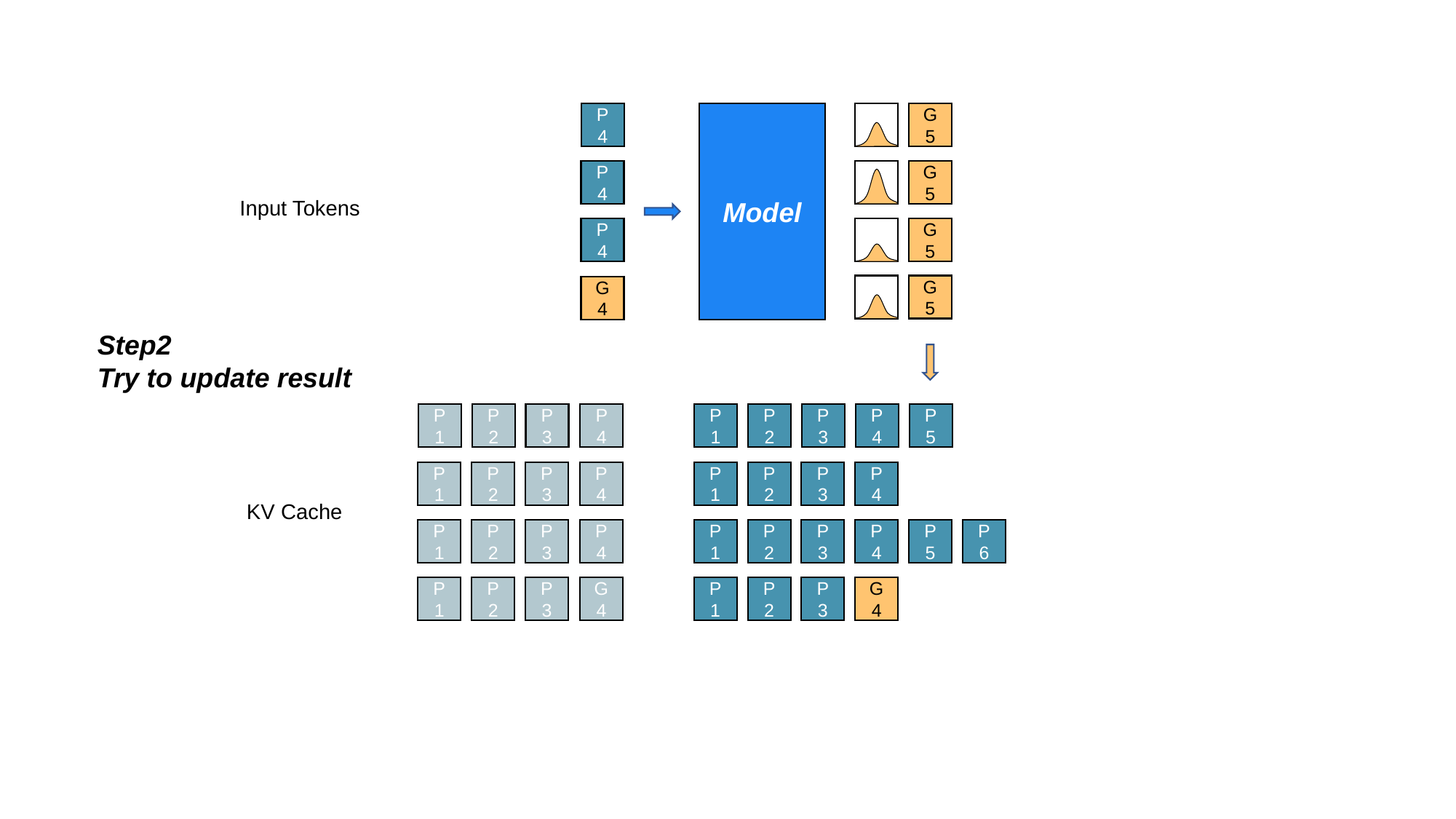

P4
Model

G5

P4
G5
Input Tokens

P4
G5

G5
G4
Step2
Try to update result

P1
P2
P3
P4
P1
P2
P3
P4
P5
P1
P2
P3
P4
P1
P2
P3
P4
KV Cache
P6
P5
P1
P2
P3
P4
P1
P2
P3
P4
P1
P2
P3
G4
P1
P2
P3
G4